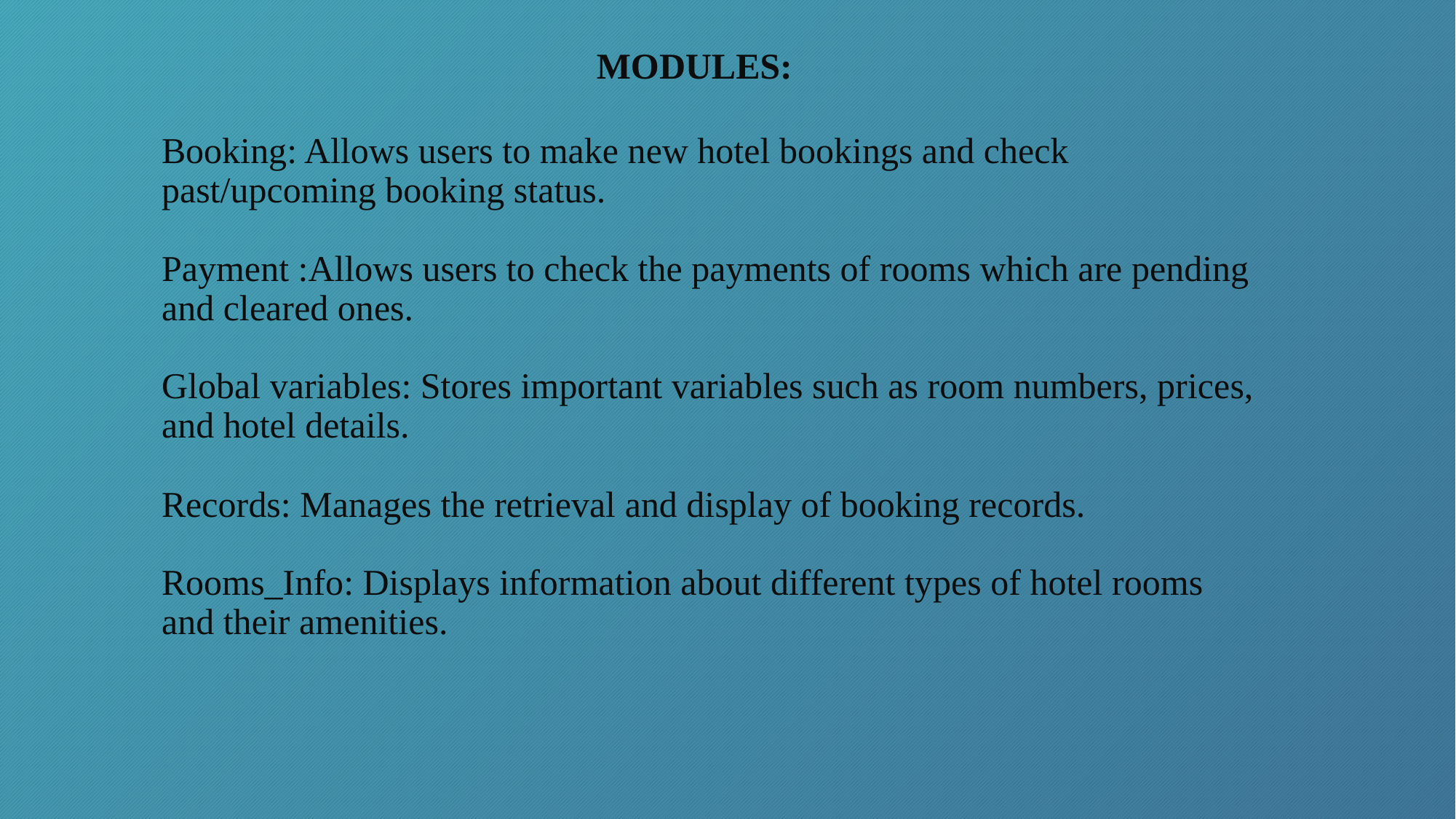

MODULES:
# Booking: Allows users to make new hotel bookings and check past/upcoming booking status. Payment :Allows users to check the payments of rooms which are pending and cleared ones. Global variables: Stores important variables such as room numbers, prices, and hotel details. Records: Manages the retrieval and display of booking records. Rooms_Info: Displays information about different types of hotel rooms and their amenities.